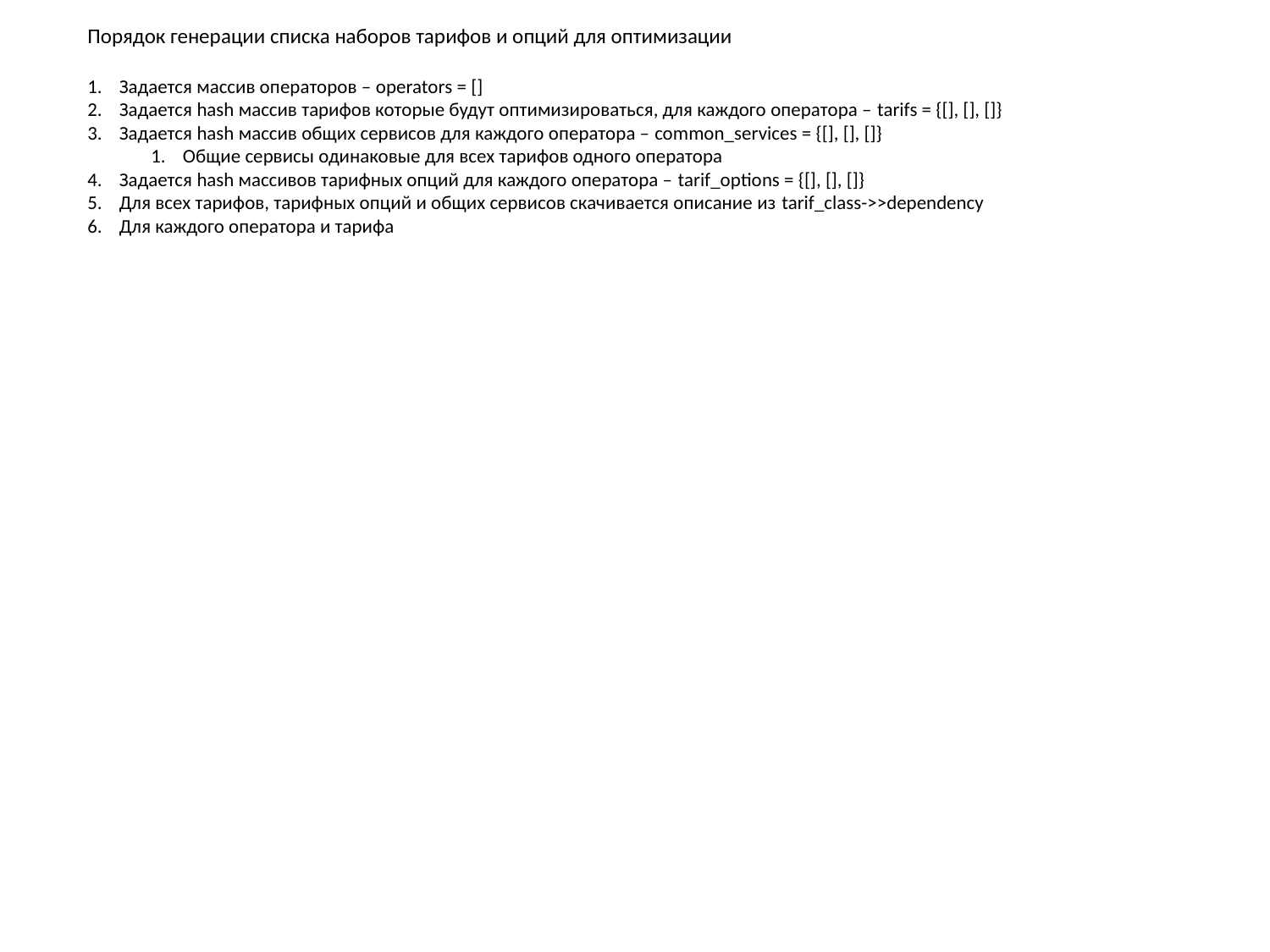

Порядок генерации списка наборов тарифов и опций для оптимизации
Задается массив операторов – operators = []
Задается hash массив тарифов которые будут оптимизироваться, для каждого оператора – tarifs = {[], [], []}
Задается hash массив общих сервисов для каждого оператора – common_services = {[], [], []}
Общие сервисы одинаковые для всех тарифов одного оператора
Задается hash массивов тарифных опций для каждого оператора – tarif_options = {[], [], []}
Для всех тарифов, тарифных опций и общих сервисов скачивается описание из tarif_class->>dependency
Для каждого оператора и тарифа